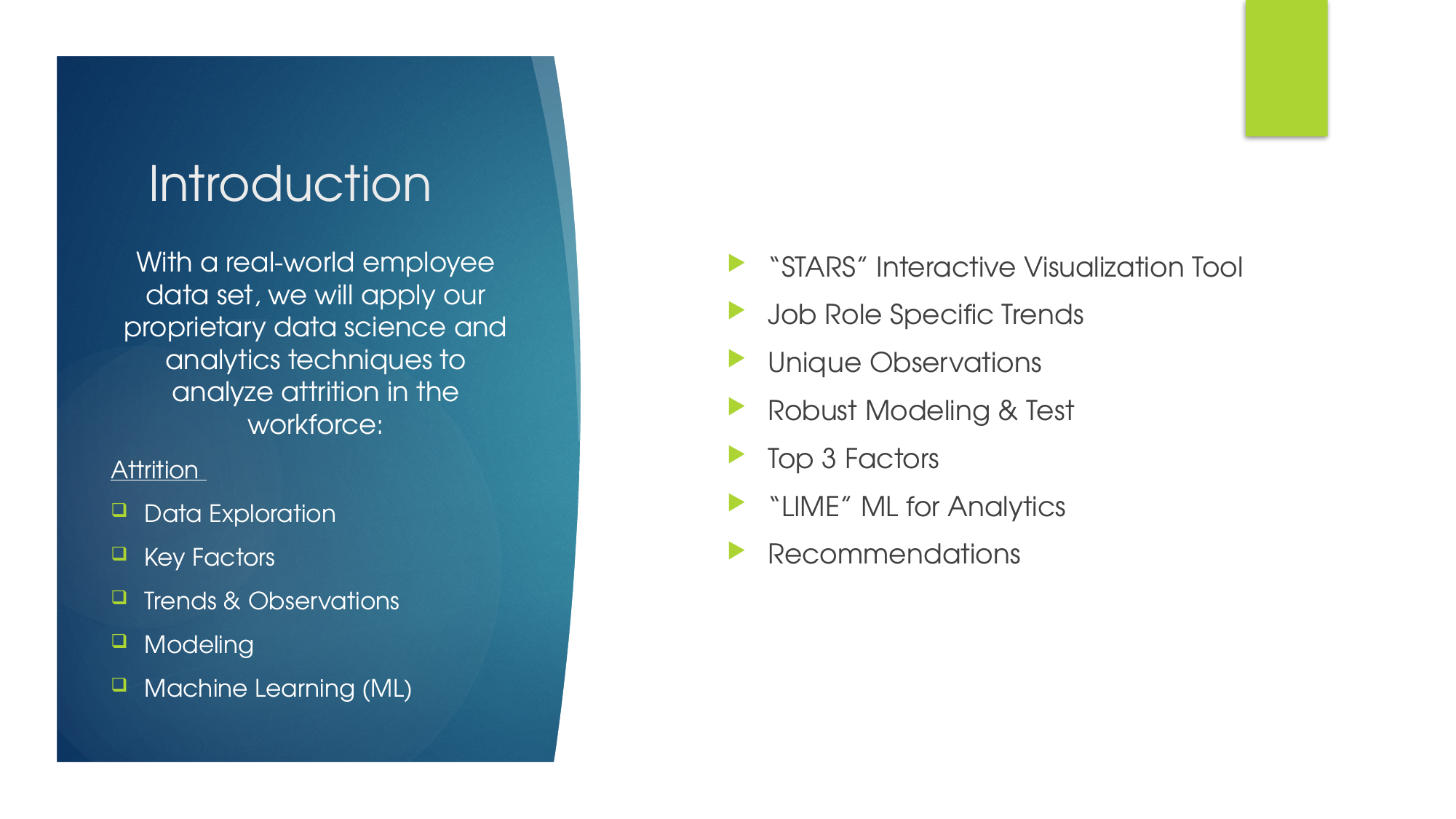

# Introduction
“STARS” Interactive Visualization Tool
Job Role Specific Trends
Unique Observations
Robust Modeling & Test
Top 3 Factors
“LIME” ML for Analytics
Recommendations
With a real-world employee data set, we will apply our proprietary data science and analytics techniques to analyze attrition in the workforce:
Attrition
Data Exploration
Key Factors
Trends & Observations
Modeling
Machine Learning (ML)